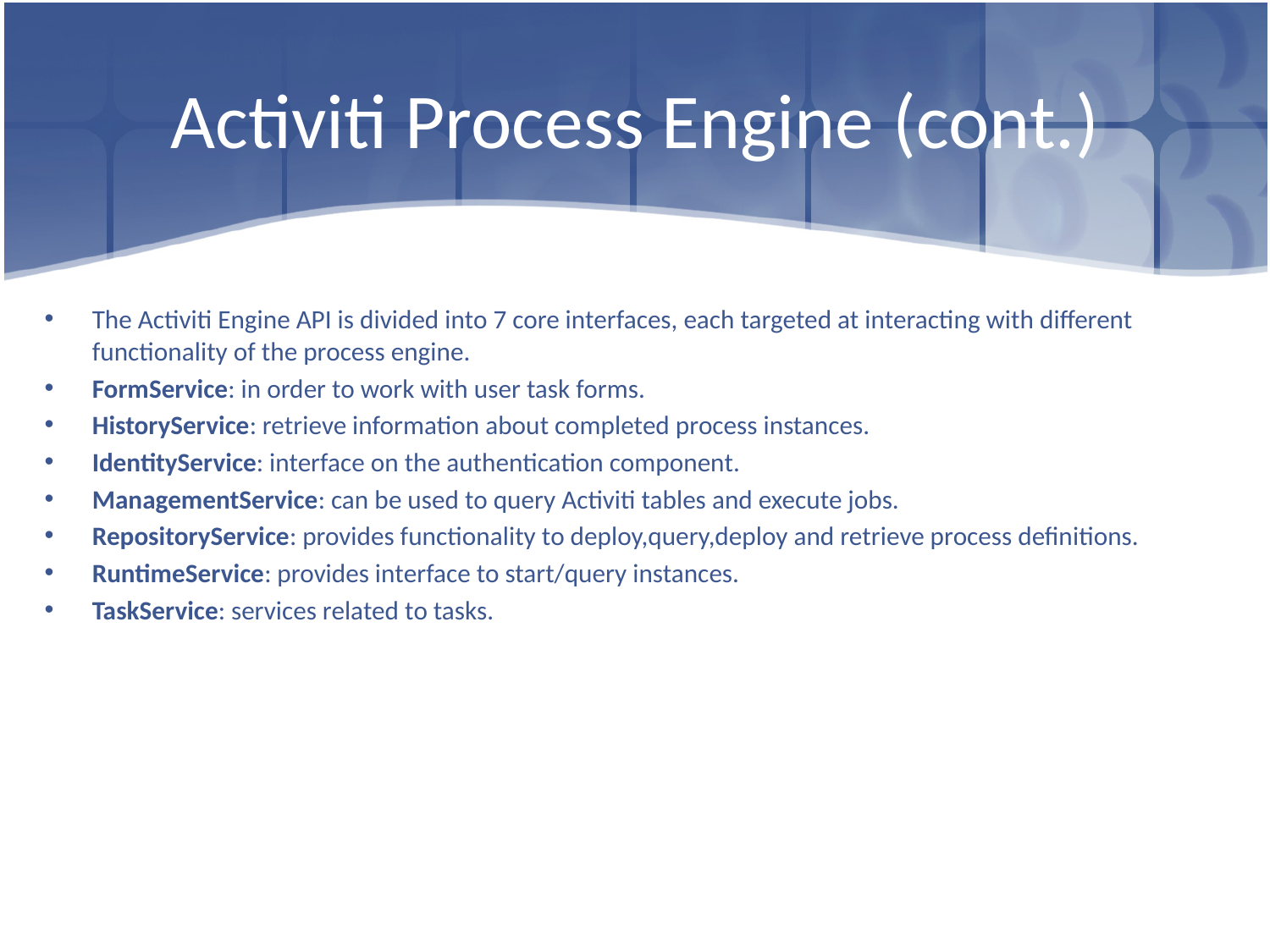

# Activiti Process Engine (cont.)
The Activiti Engine API is divided into 7 core interfaces, each targeted at interacting with different functionality of the process engine.
FormService: in order to work with user task forms.
HistoryService: retrieve information about completed process instances.
IdentityService: interface on the authentication component.
ManagementService: can be used to query Activiti tables and execute jobs.
RepositoryService: provides functionality to deploy,query,deploy and retrieve process definitions.
RuntimeService: provides interface to start/query instances.
TaskService: services related to tasks.